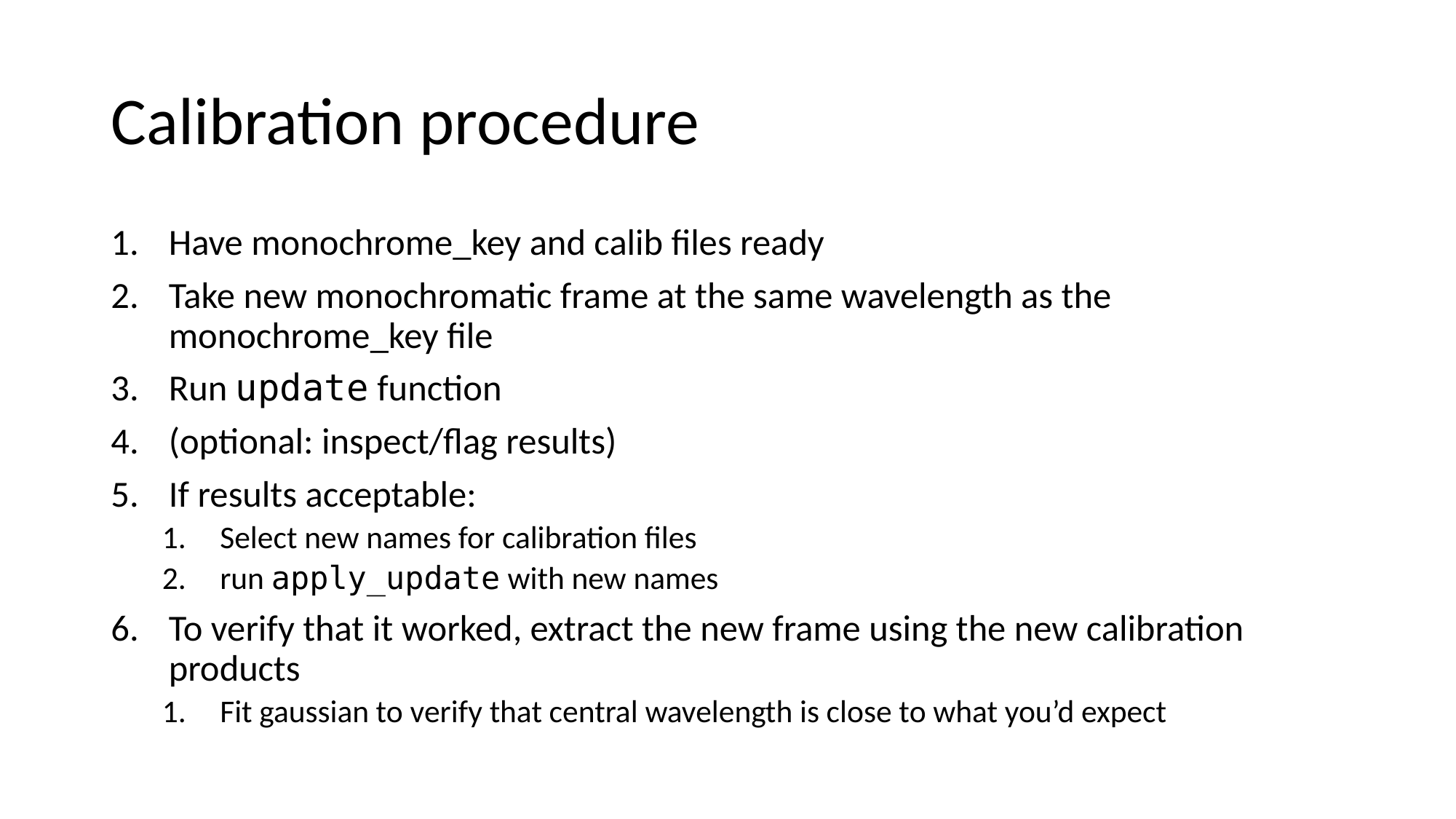

# Calibration procedure
Have monochrome_key and calib files ready
Take new monochromatic frame at the same wavelength as the monochrome_key file
Run update function
(optional: inspect/flag results)
If results acceptable:
Select new names for calibration files
run apply_update with new names
To verify that it worked, extract the new frame using the new calibration products
Fit gaussian to verify that central wavelength is close to what you’d expect